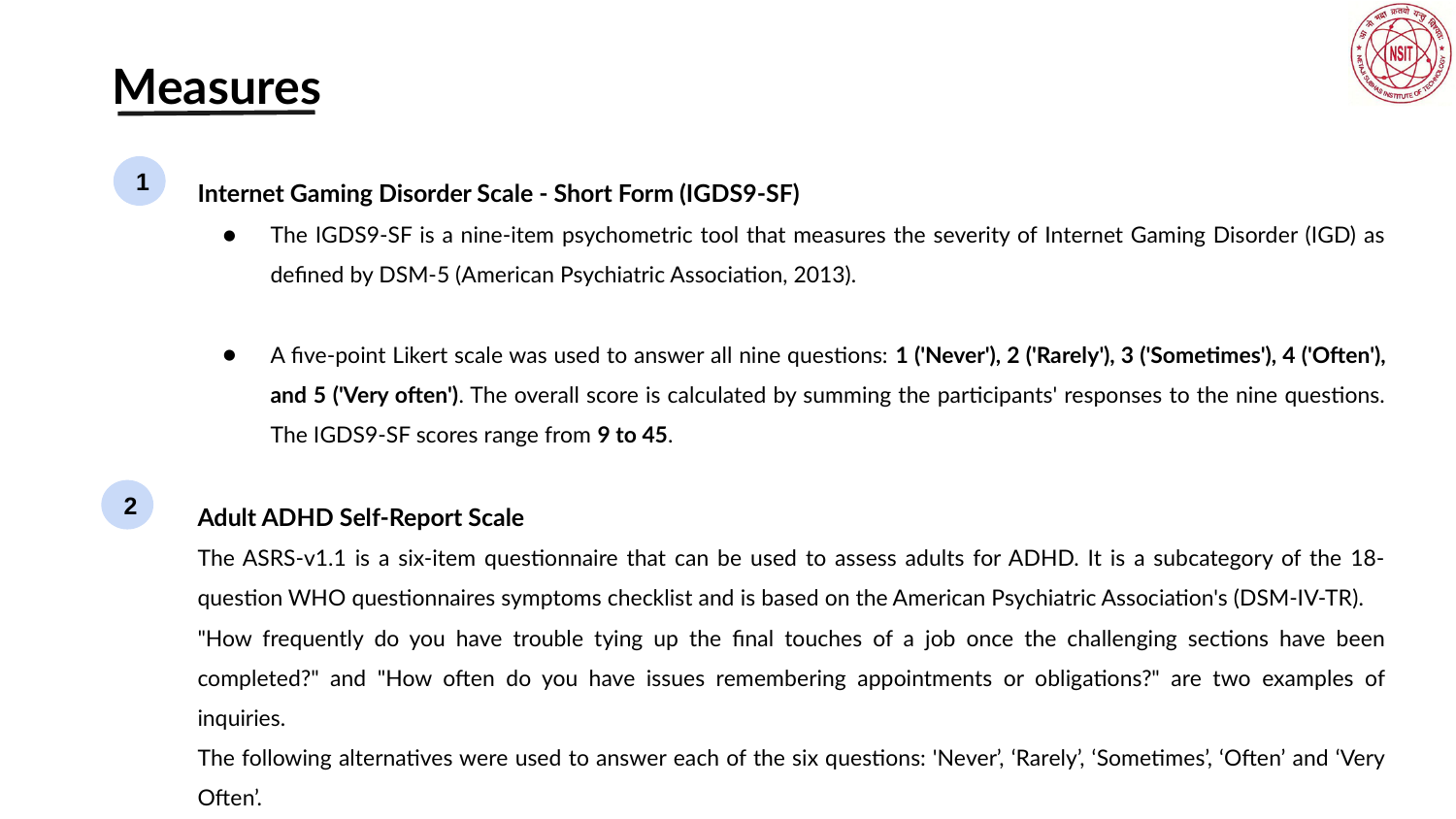

Measures
Internet Gaming Disorder Scale - Short Form (IGDS9-SF)
The IGDS9-SF is a nine-item psychometric tool that measures the severity of Internet Gaming Disorder (IGD) as defined by DSM-5 (American Psychiatric Association, 2013).

A five-point Likert scale was used to answer all nine questions: 1 ('Never'), 2 ('Rarely'), 3 ('Sometimes'), 4 ('Often'), and 5 ('Very often'). The overall score is calculated by summing the participants' responses to the nine questions. The IGDS9-SF scores range from 9 to 45.

Adult ADHD Self-Report Scale
The ASRS-v1.1 is a six-item questionnaire that can be used to assess adults for ADHD. It is a subcategory of the 18-question WHO questionnaires symptoms checklist and is based on the American Psychiatric Association's (DSM-IV-TR).
"How frequently do you have trouble tying up the final touches of a job once the challenging sections have been completed?" and "How often do you have issues remembering appointments or obligations?" are two examples of inquiries.
The following alternatives were used to answer each of the six questions: 'Never’, ‘Rarely’, ‘Sometimes’, ‘Often’ and ‘Very Often’.

1
2